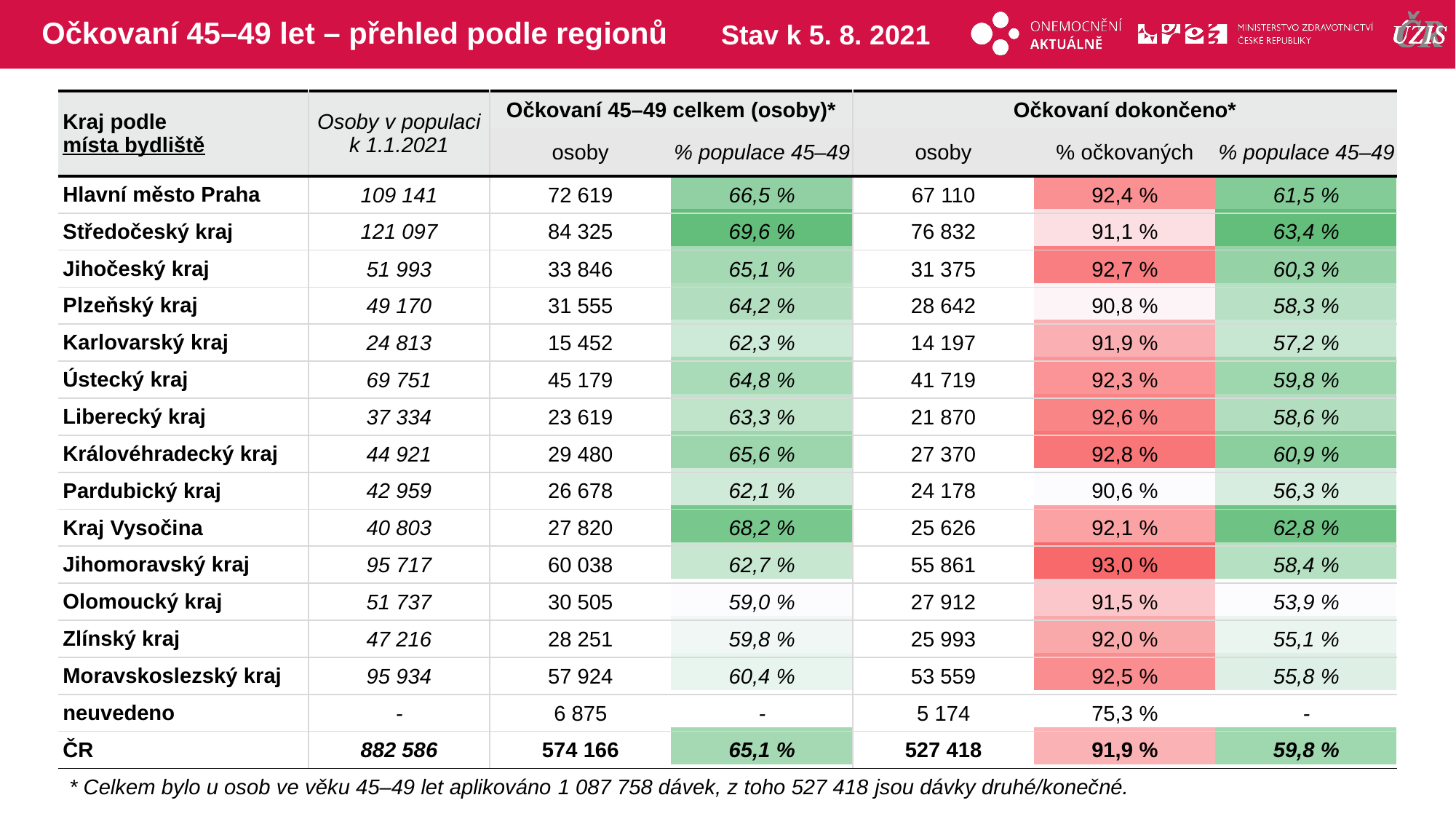

# Očkovaní 45–49 let – přehled podle regionů
Stav k 5. 8. 2021
| Kraj podle místa bydliště | Osoby v populaci k 1.1.2021 | Očkovaní 45–49 celkem (osoby)\* |  | Očkovaní dokončeno\* |  |  |
| --- | --- | --- | --- | --- | --- | --- |
|  |  | osoby | % populace 45–49 | osoby | % očkovaných | % populace 45–49 |
| Hlavní město Praha | 109 141 | 72 619 | 66,5 % | 67 110 | 92,4 % | 61,5 % |
| Středočeský kraj | 121 097 | 84 325 | 69,6 % | 76 832 | 91,1 % | 63,4 % |
| Jihočeský kraj | 51 993 | 33 846 | 65,1 % | 31 375 | 92,7 % | 60,3 % |
| Plzeňský kraj | 49 170 | 31 555 | 64,2 % | 28 642 | 90,8 % | 58,3 % |
| Karlovarský kraj | 24 813 | 15 452 | 62,3 % | 14 197 | 91,9 % | 57,2 % |
| Ústecký kraj | 69 751 | 45 179 | 64,8 % | 41 719 | 92,3 % | 59,8 % |
| Liberecký kraj | 37 334 | 23 619 | 63,3 % | 21 870 | 92,6 % | 58,6 % |
| Královéhradecký kraj | 44 921 | 29 480 | 65,6 % | 27 370 | 92,8 % | 60,9 % |
| Pardubický kraj | 42 959 | 26 678 | 62,1 % | 24 178 | 90,6 % | 56,3 % |
| Kraj Vysočina | 40 803 | 27 820 | 68,2 % | 25 626 | 92,1 % | 62,8 % |
| Jihomoravský kraj | 95 717 | 60 038 | 62,7 % | 55 861 | 93,0 % | 58,4 % |
| Olomoucký kraj | 51 737 | 30 505 | 59,0 % | 27 912 | 91,5 % | 53,9 % |
| Zlínský kraj | 47 216 | 28 251 | 59,8 % | 25 993 | 92,0 % | 55,1 % |
| Moravskoslezský kraj | 95 934 | 57 924 | 60,4 % | 53 559 | 92,5 % | 55,8 % |
| neuvedeno | - | 6 875 | - | 5 174 | 75,3 % | - |
| ČR | 882 586 | 574 166 | 65,1 % | 527 418 | 91,9 % | 59,8 % |
|  |  |  |  |  |  |
| --- | --- | --- | --- | --- | --- |
|  |  |  |  |  |  |
|  |  |  |  |  |  |
|  |  |  |  |  |  |
|  |  |  |  |  |  |
|  |  |  |  |  |  |
|  |  |  |  |  |  |
|  |  |  |  |  |  |
|  |  |  |  |  |  |
|  |  |  |  |  |  |
|  |  |  |  |  |  |
|  |  |  |  |  |  |
|  |  |  |  |  |  |
|  |  |  |  |  |  |
|  |  |  |  |  |  |
|  |  |  |  |  |  |
* Celkem bylo u osob ve věku 45–49 let aplikováno 1 087 758 dávek, z toho 527 418 jsou dávky druhé/konečné.